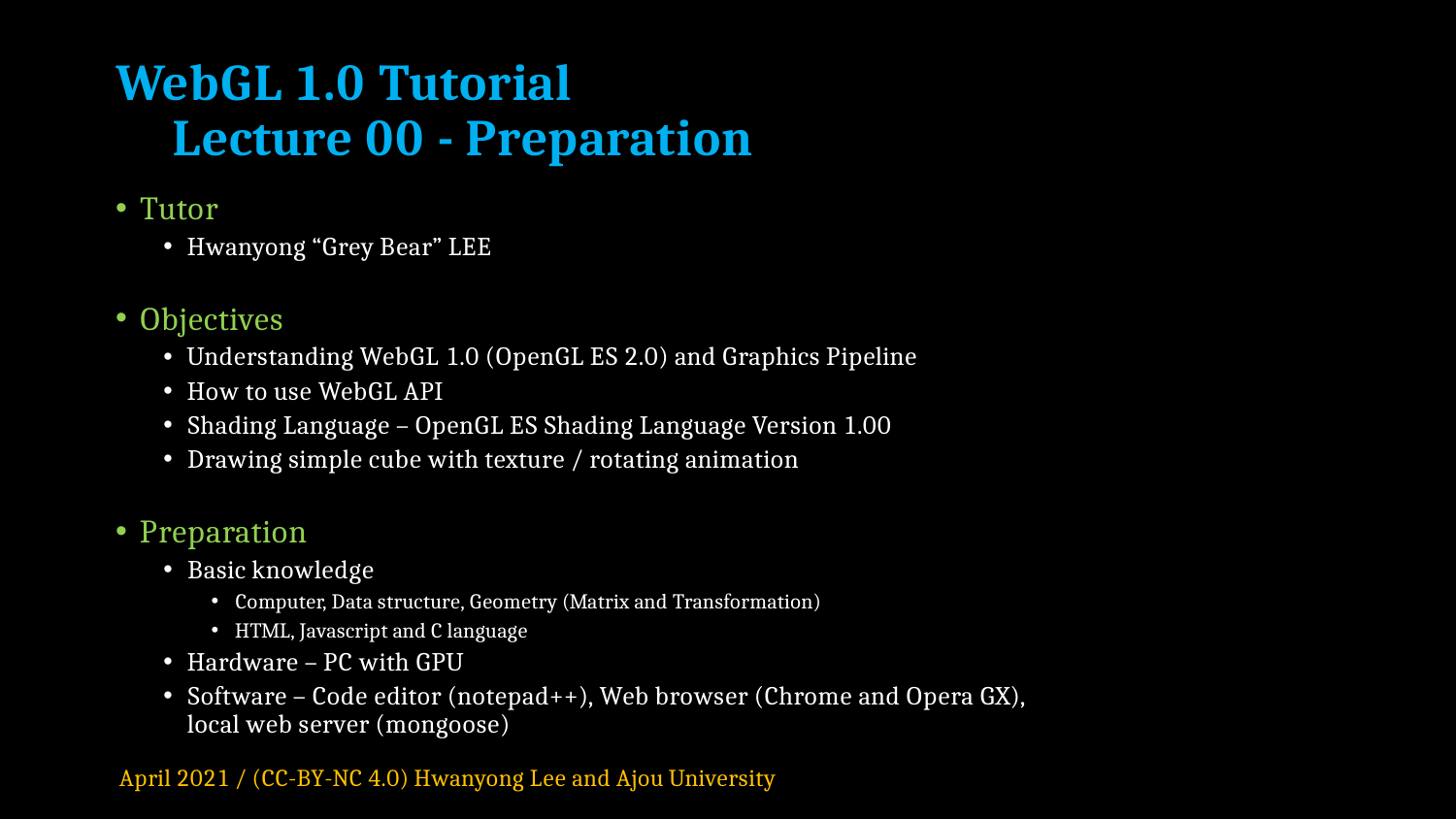

# WebGL 1.0 Tutorial Lecture 00 - Preparation
Tutor
Hwanyong “Grey Bear” LEE
Objectives
Understanding WebGL 1.0 (OpenGL ES 2.0) and Graphics Pipeline
How to use WebGL API
Shading Language – OpenGL ES Shading Language Version 1.00
Drawing simple cube with texture / rotating animation
Preparation
Basic knowledge
Computer, Data structure, Geometry (Matrix and Transformation)
HTML, Javascript and C language
Hardware – PC with GPU
Software – Code editor (notepad++), Web browser (Chrome and Opera GX),
local web server (mongoose)

April 2021 / (CC-BY-NC 4.0) Hwanyong Lee and Ajou University